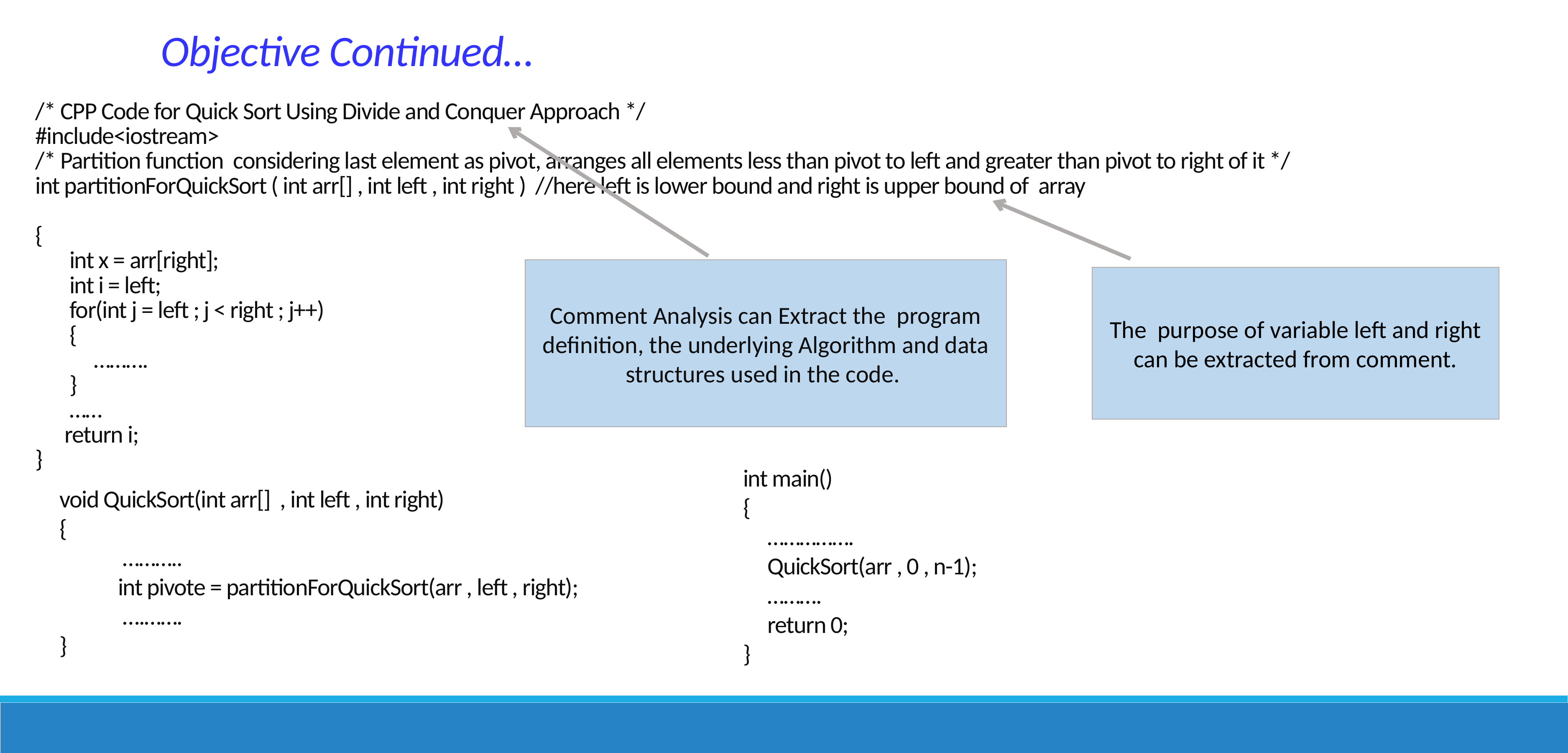

/* CPP Code for Quick Sort Using Divide and Conquer Approach */
#include<iostream>
/* Partition function  considering last element as pivot, arranges all elements less than pivot to left and greater than pivot to right of it */
int partitionForQuickSort ( int arr[] , int left , int right )  //here left is lower bound and right is upper bound of  array
{
       int x = arr[right];
       int i = left;
       for(int j = left ; j < right ; j++)
       {
            ……….
       }
       ……
      return i;
}
Objective Continued…
Comment Analysis can Extract the  program definition, the underlying Algorithm and data structures used in the code.
The  purpose of variable left and right can be extracted from comment.
int main()
{
     …………….
     QuickSort(arr , 0 , n-1);
     ……….
     return 0;
}
void QuickSort(int arr[]  , int left , int right)
{
             ………..
            int pivote = partitionForQuickSort(arr , left , right);
             ….…….
}